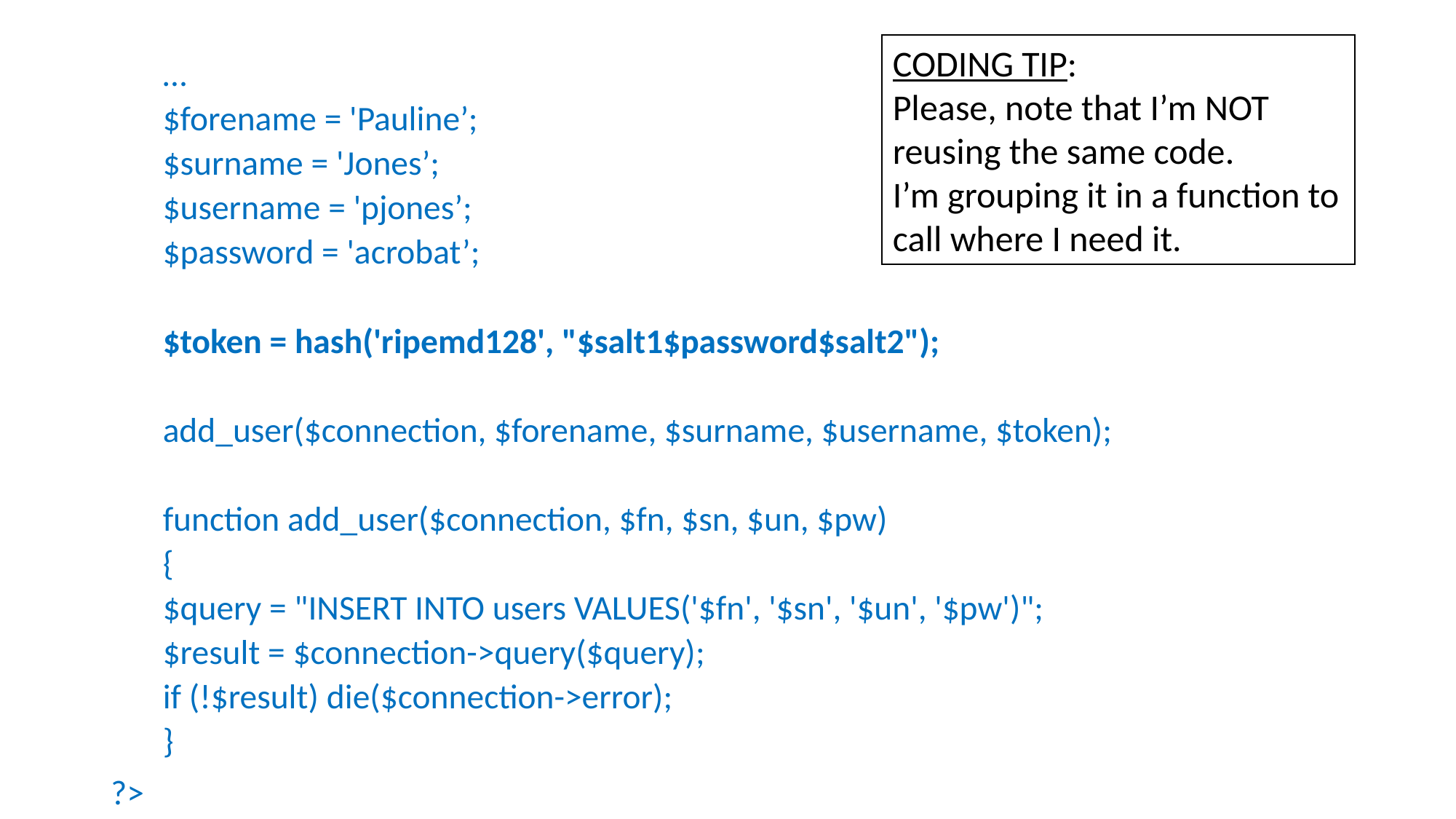

CODING TIP:
Please, note that I’m NOT reusing the same code.
I’m grouping it in a function to call where I need it.
…
$forename = 'Pauline’;
$surname = 'Jones’;
$username = 'pjones’;
$password = 'acrobat’;

$token = hash('ripemd128', "$salt1$password$salt2");

add_user($connection, $forename, $surname, $username, $token);

function add_user($connection, $fn, $sn, $un, $pw)
{
	$query = "INSERT INTO users VALUES('$fn', '$sn', '$un', '$pw')";
	$result = $connection->query($query);
	if (!$result) die($connection->error);
}
?>